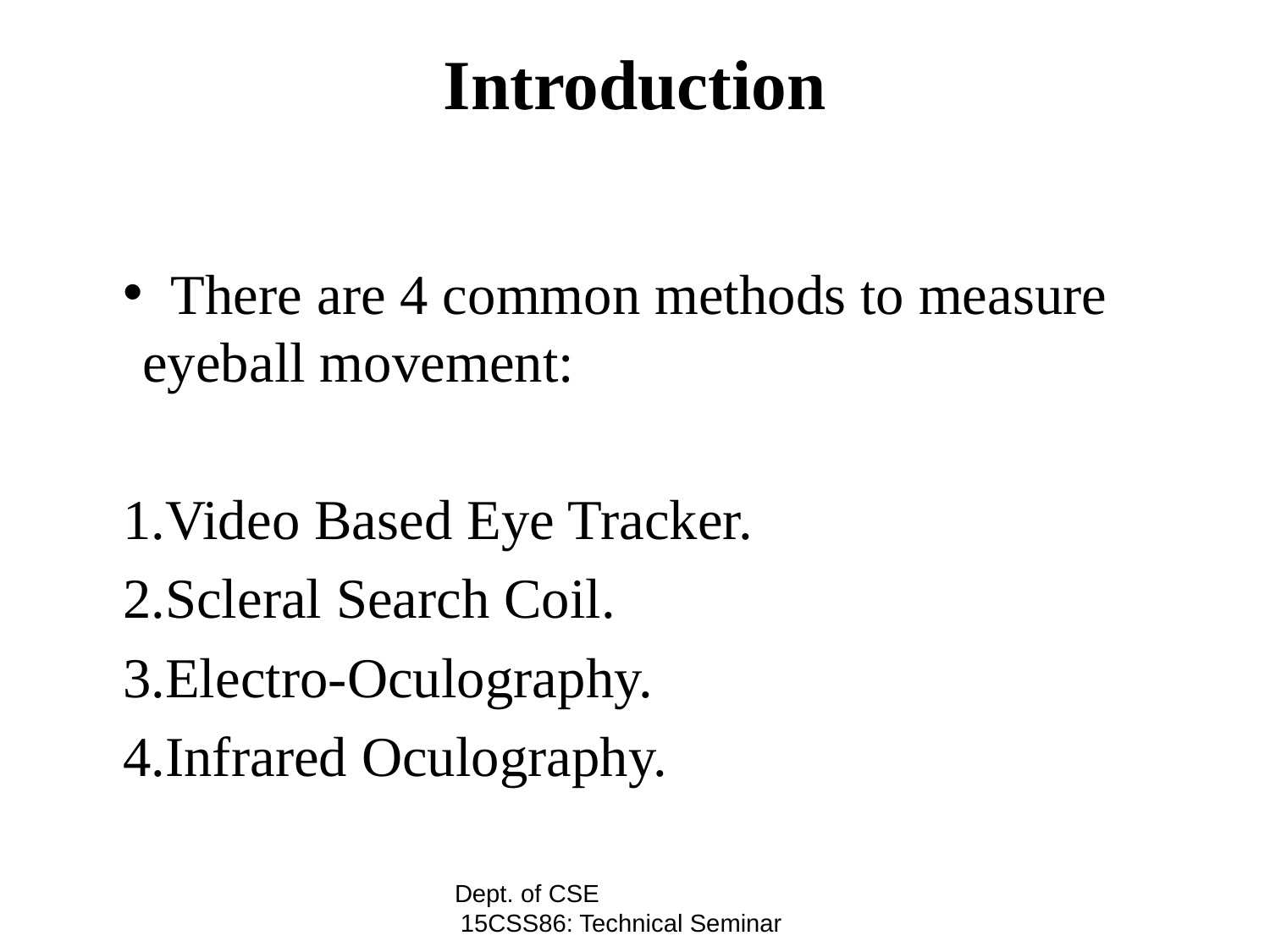

Introduction
#
  There are 4 common methods to measure eyeball movement:

1.Video Based Eye Tracker.
2.Scleral Search Coil.
3.Electro-Oculography.
4.Infrared Oculography.
Dept. of CSE                            15CSS86: Technical Seminar